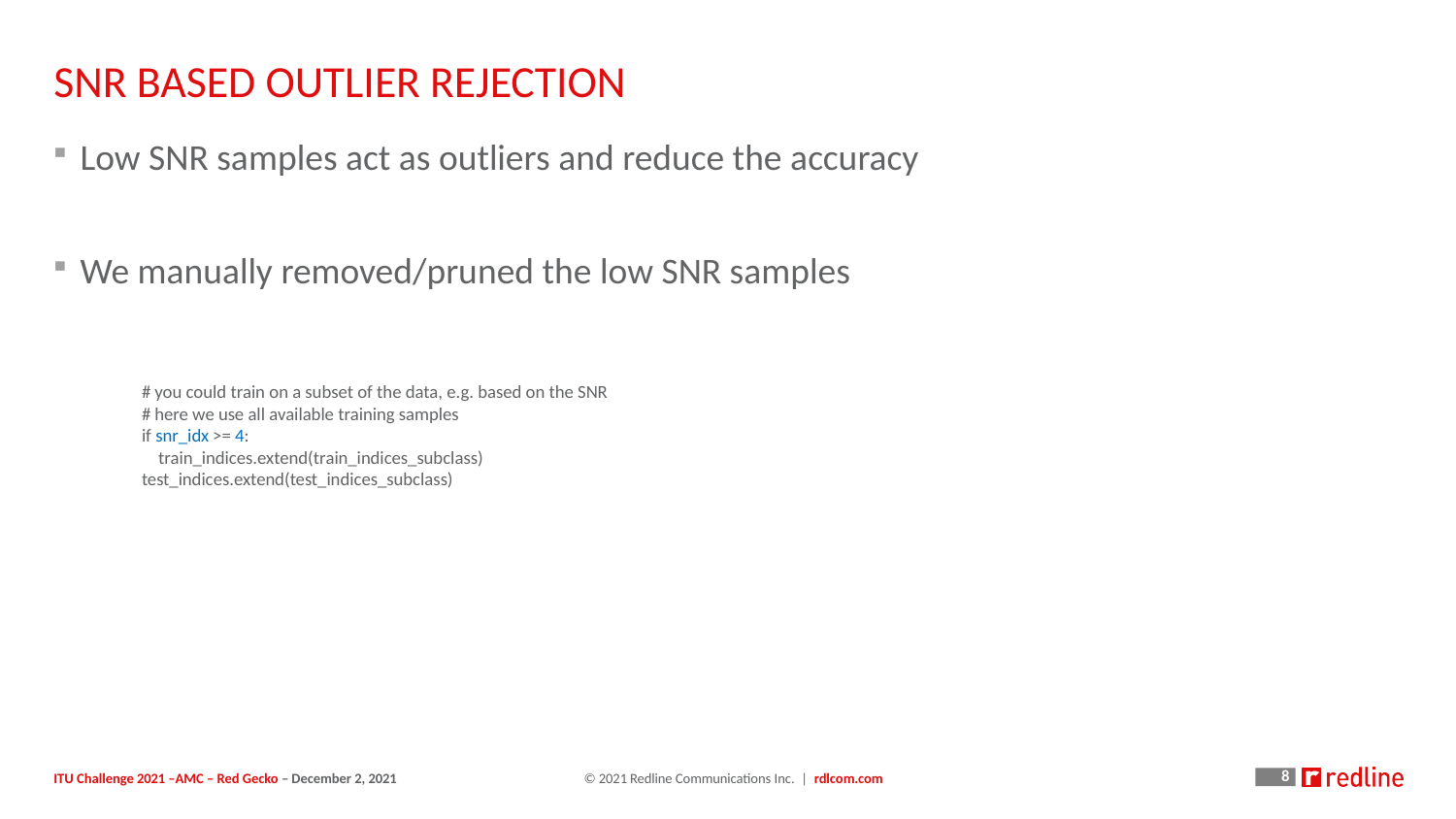

# SNR Based Outlier Rejection
Low SNR samples act as outliers and reduce the accuracy

We manually removed/pruned the low SNR samples
                # you could train on a subset of the data, e.g. based on the SNR
                # here we use all available training samples
                if snr_idx >= 4:
                    train_indices.extend(train_indices_subclass)
                test_indices.extend(test_indices_subclass)